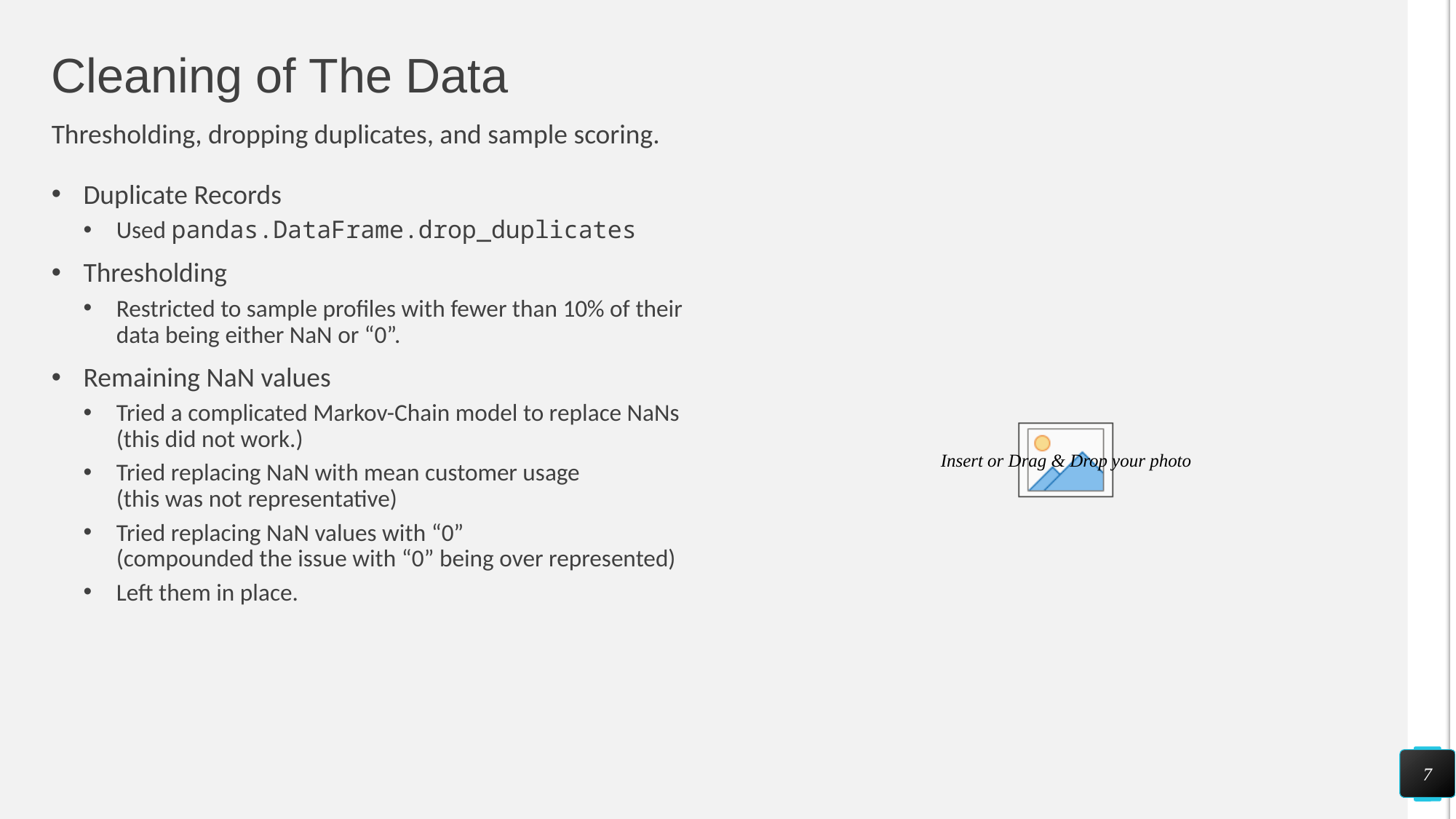

# Cleaning of The Data
Thresholding, dropping duplicates, and sample scoring.
Duplicate Records
Used pandas.DataFrame.drop_duplicates
Thresholding
Restricted to sample profiles with fewer than 10% of their data being either NaN or “0”.
Remaining NaN values
Tried a complicated Markov-Chain model to replace NaNs
(this did not work.)
Tried replacing NaN with mean customer usage
(this was not representative)
Tried replacing NaN values with “0”
(compounded the issue with “0” being over represented)
Left them in place.

7